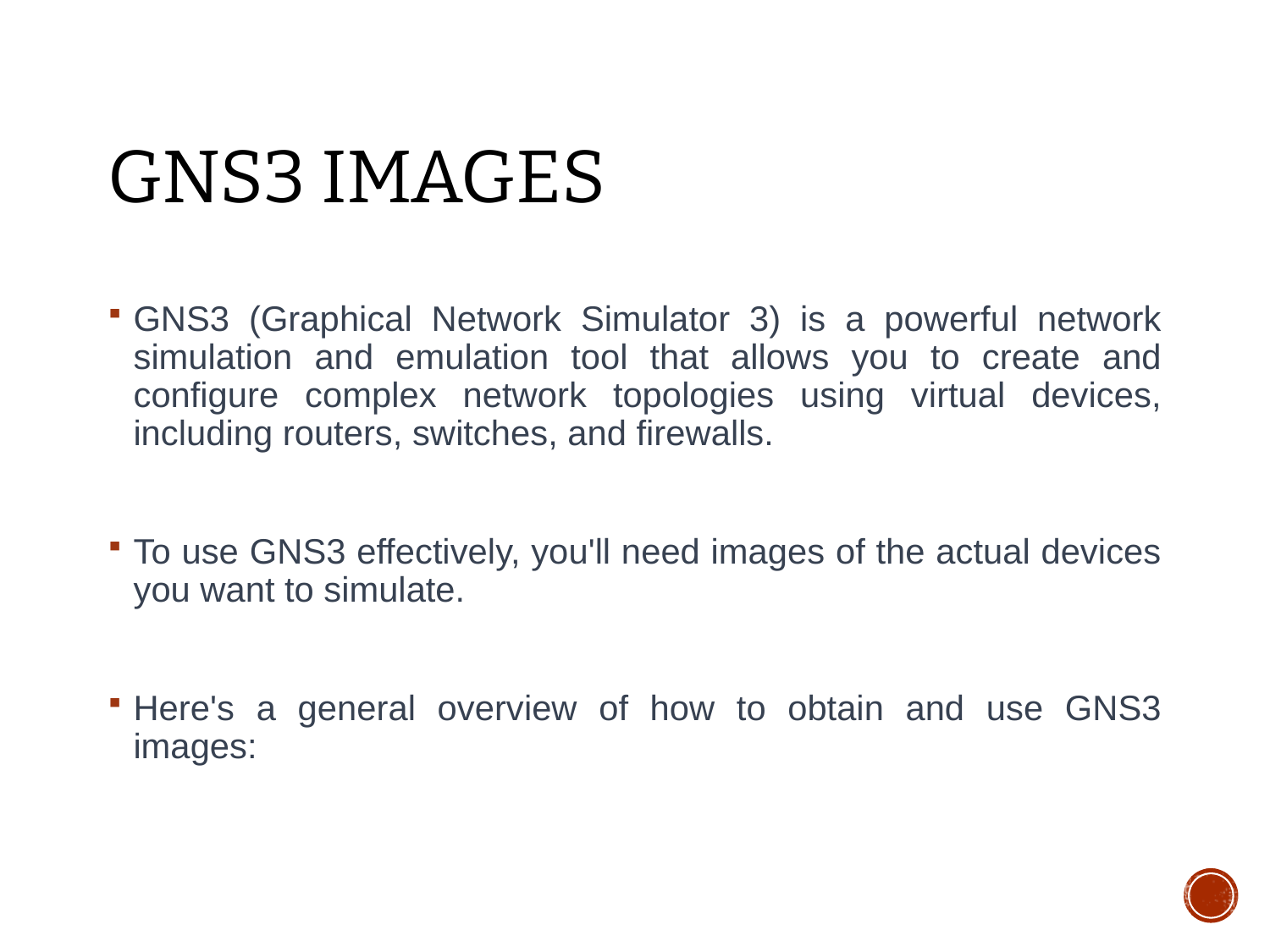

# GNS3 images
GNS3 (Graphical Network Simulator 3) is a powerful network simulation and emulation tool that allows you to create and configure complex network topologies using virtual devices, including routers, switches, and firewalls.

To use GNS3 effectively, you'll need images of the actual devices you want to simulate.

Here's a general overview of how to obtain and use GNS3 images: